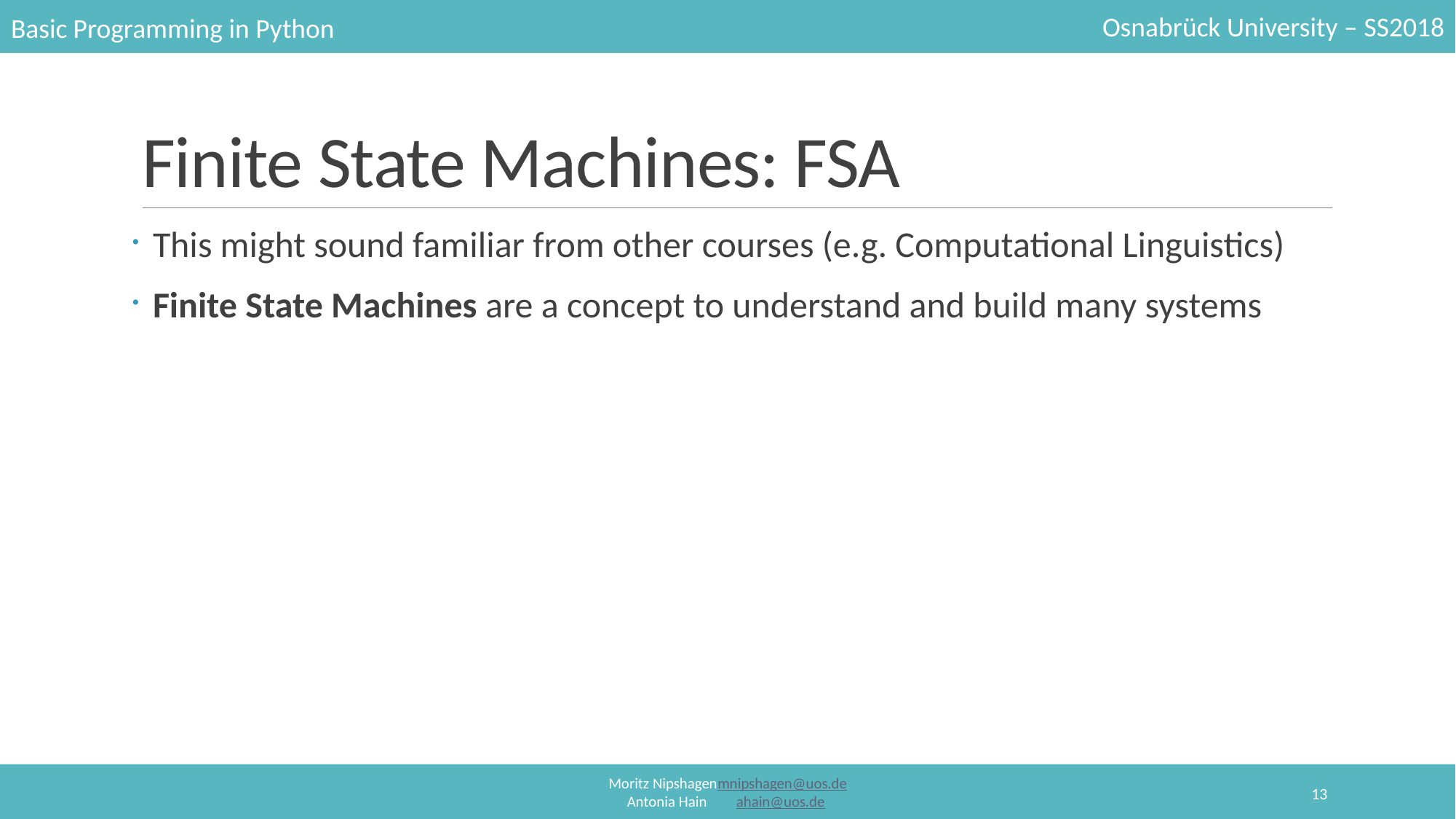

# Finite State Machines: FSA
This might sound familiar from other courses (e.g. Computational Linguistics)
Finite State Machines are a concept to understand and build many systems
13